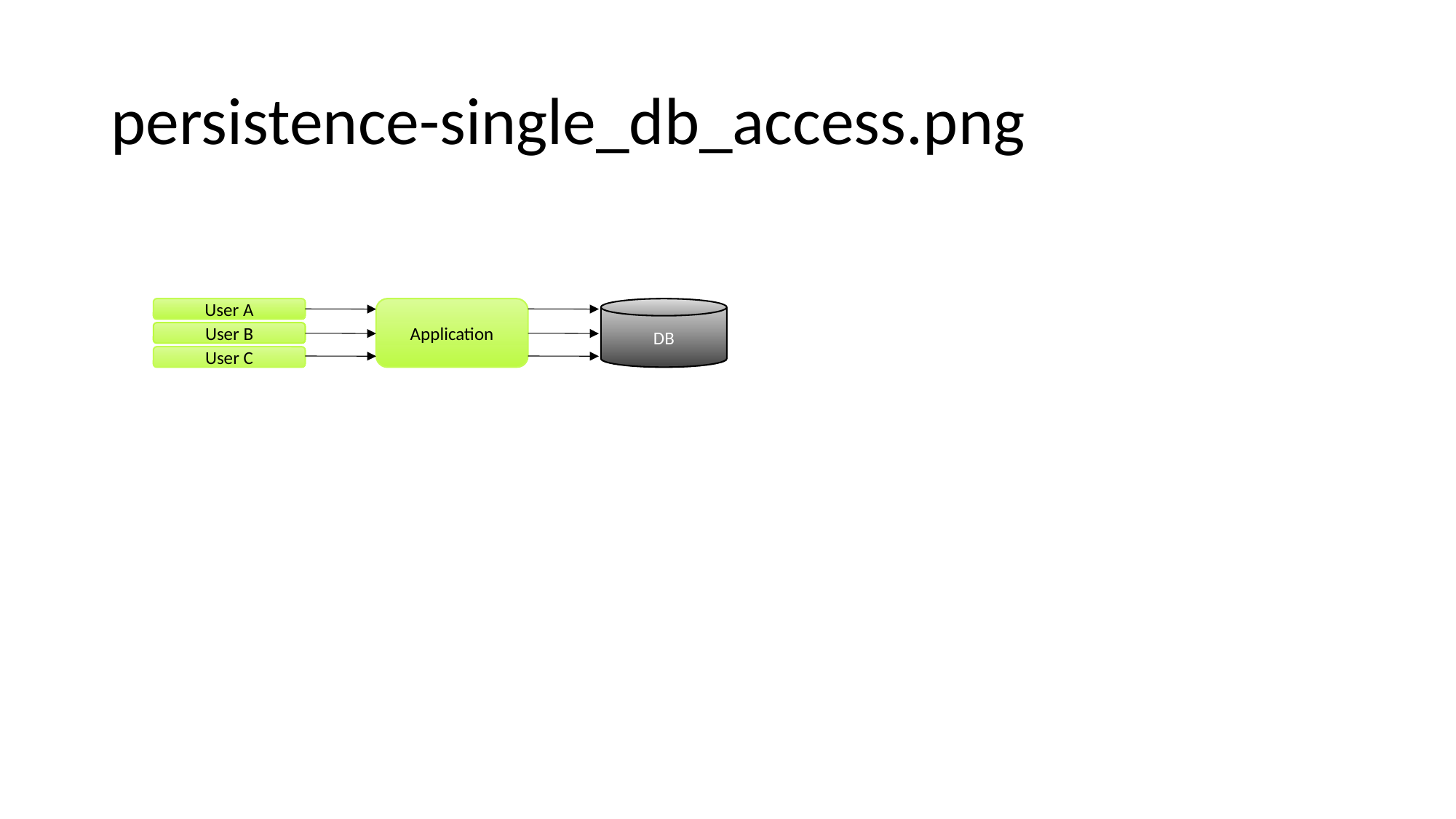

# persistence-single_db_access.png

User A
Application
DB
User B
User C